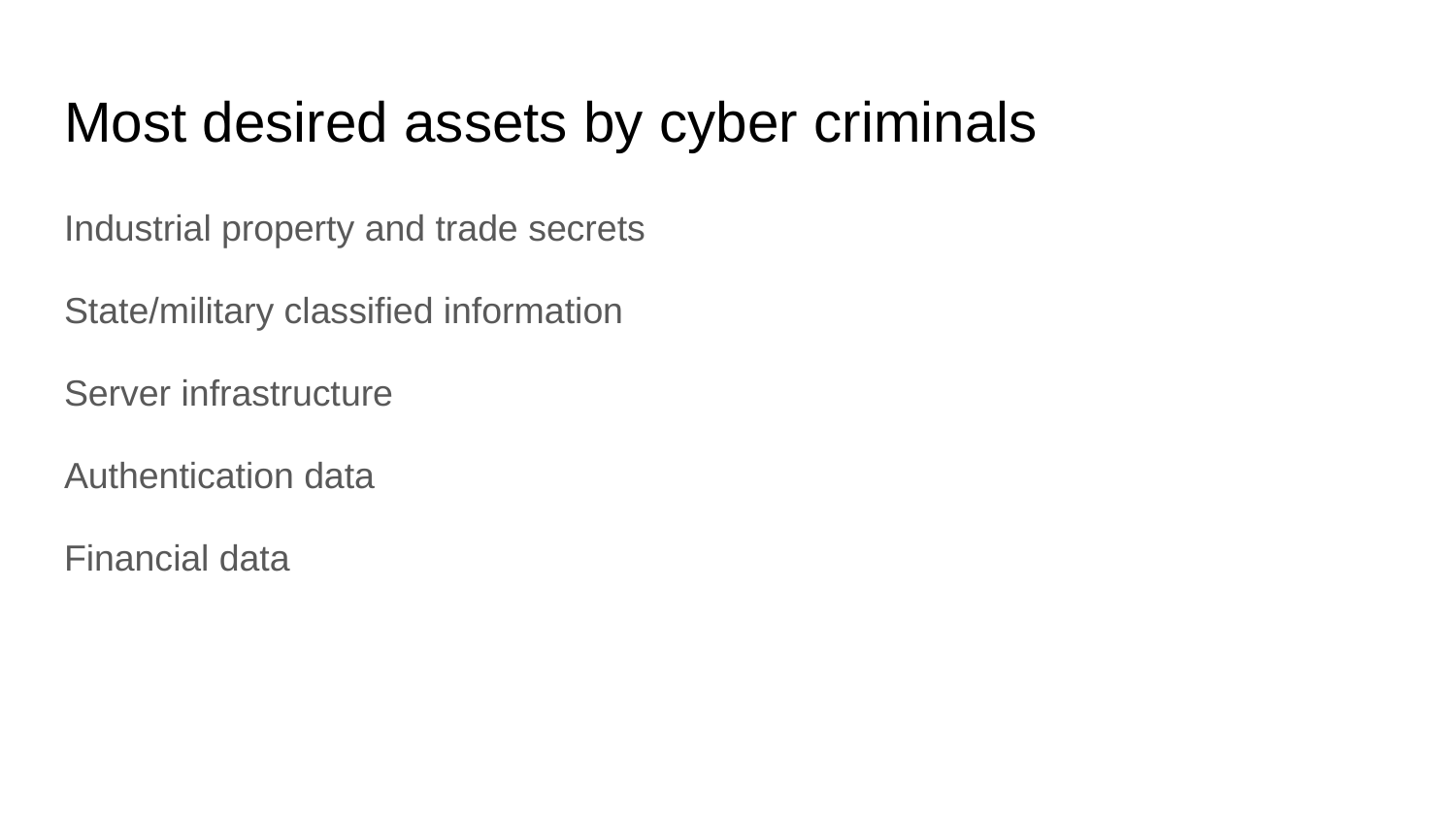

# Most desired assets by cyber criminals
Industrial property and trade secrets
State/military classified information
Server infrastructure
Authentication data
Financial data